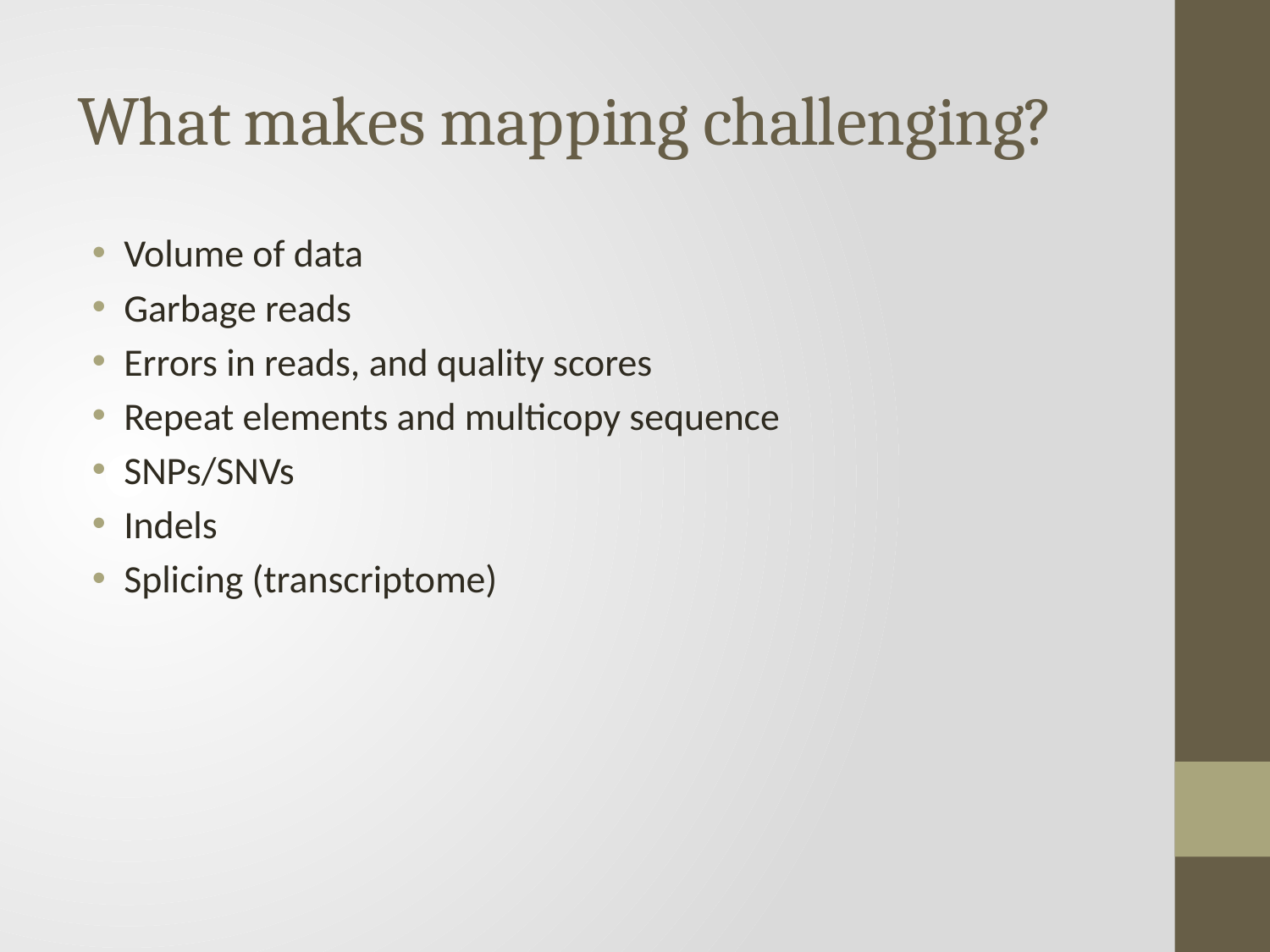

# What makes mapping challenging?
Volume of data
Garbage reads
Errors in reads, and quality scores
Repeat elements and multicopy sequence
SNPs/SNVs
Indels
Splicing (transcriptome)